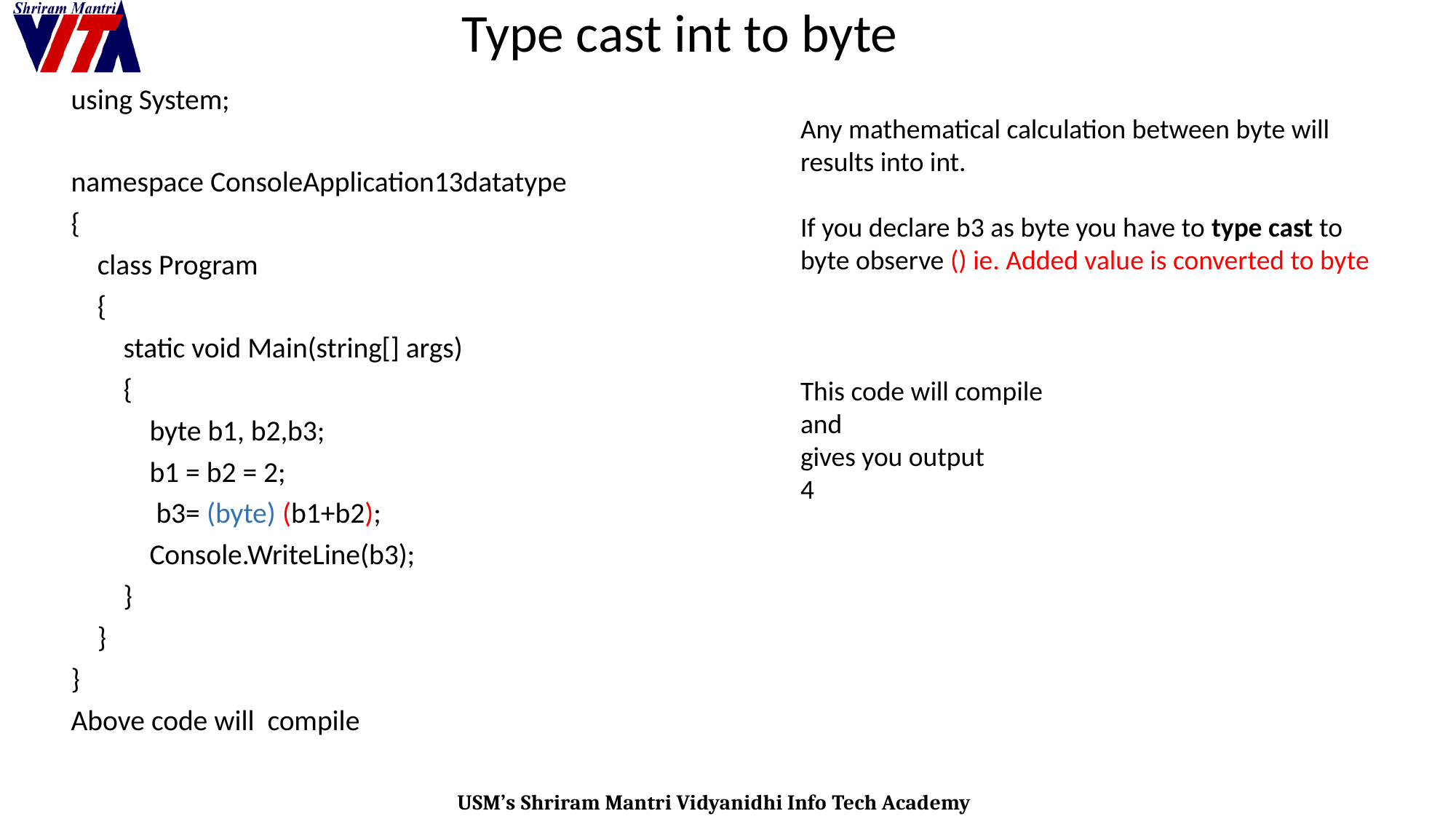

# Type cast int to byte
using System;

namespace ConsoleApplication13datatype
{
    class Program
    {
        static void Main(string[] args)
        {
            byte b1, b2,b3;
            b1 = b2 = 2;
             b3= (byte) (b1+b2);
            Console.WriteLine(b3);
        }
    }
}
Above code will  compile

Any mathematical calculation between byte will results into int.

If you declare b3 as byte you have to type cast to byte observe () ie. Added value is converted to byte

This code will compile
and
gives you output
4